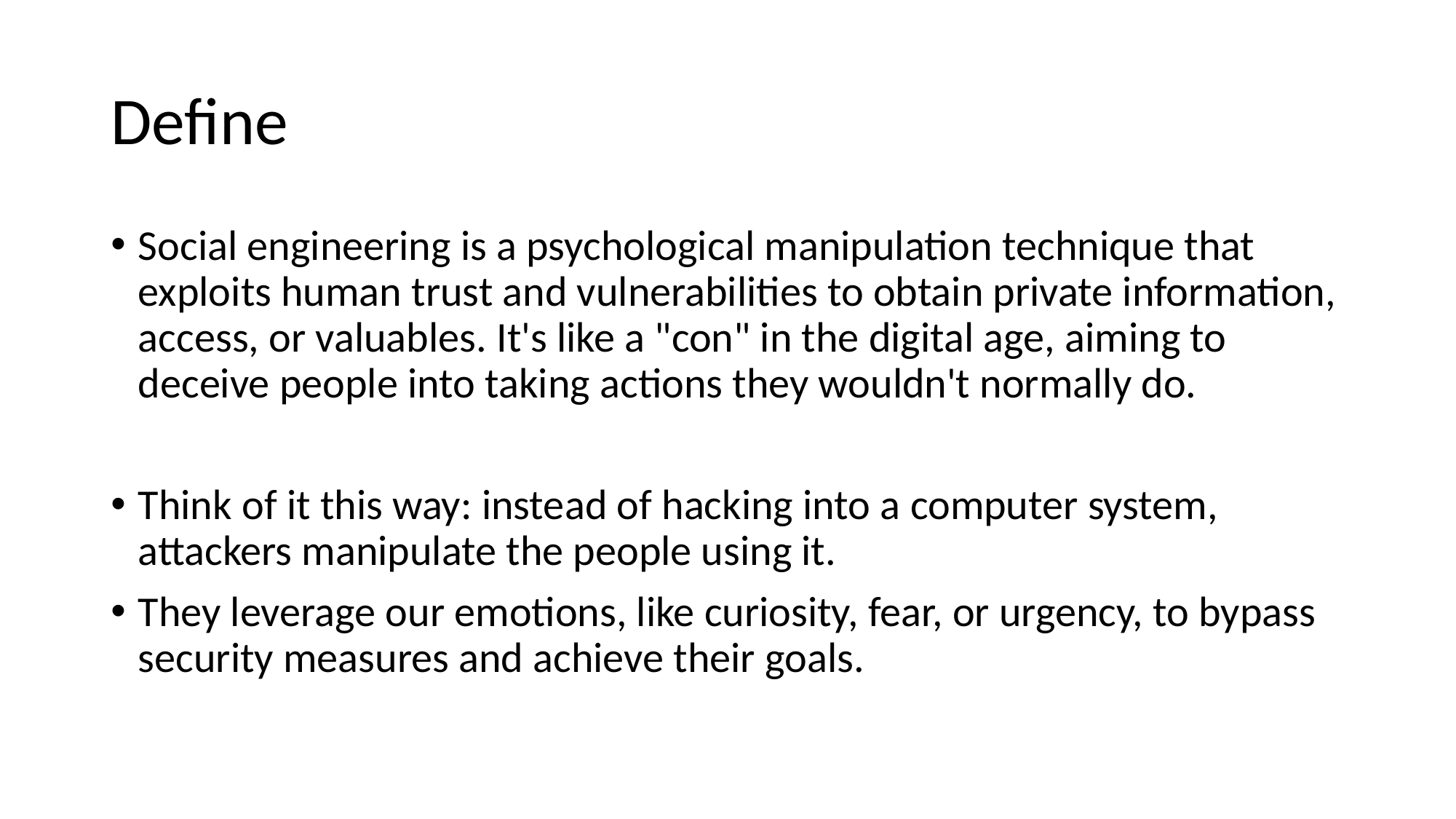

# Define
Social engineering is a psychological manipulation technique that exploits human trust and vulnerabilities to obtain private information, access, or valuables. It's like a "con" in the digital age, aiming to deceive people into taking actions they wouldn't normally do.

Think of it this way: instead of hacking into a computer system, attackers manipulate the people using it.
They leverage our emotions, like curiosity, fear, or urgency, to bypass security measures and achieve their goals.